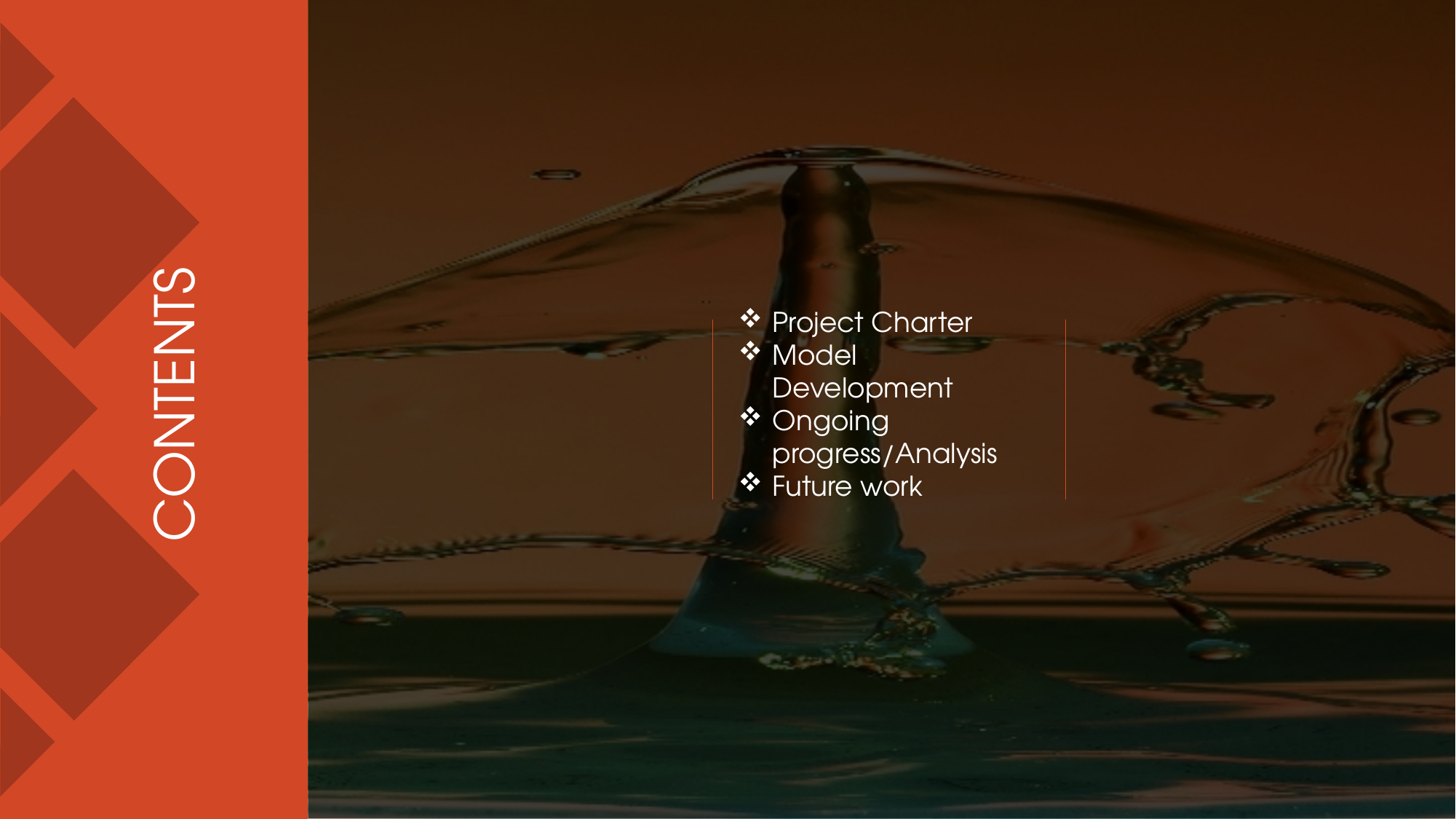

Project Charter
Model Development
Ongoing progress/Analysis
Future work
# CONTENTS